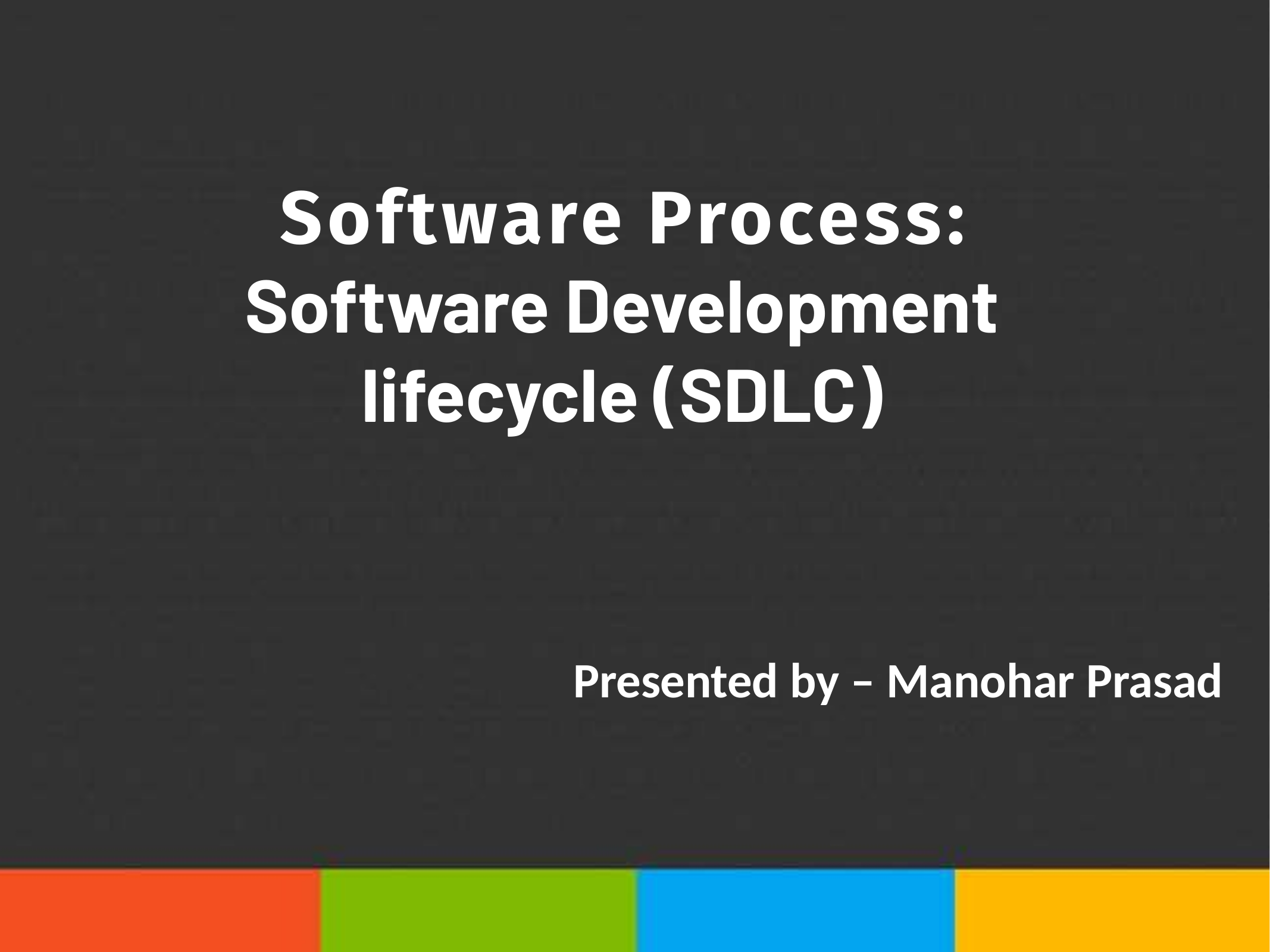

Software Process: Software Development lifecycle (SDLC)
Presented by – Manohar Prasad